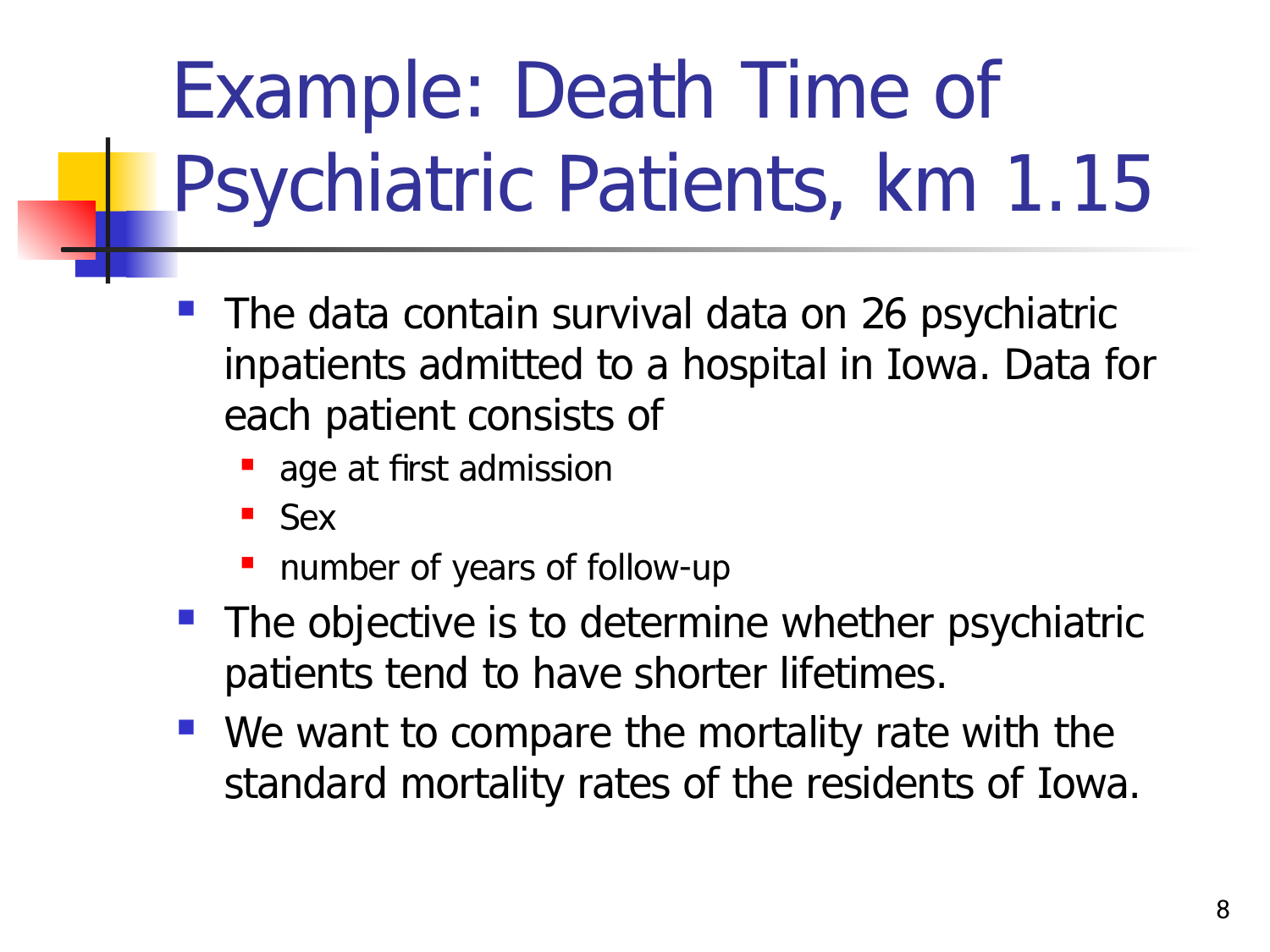

# Example: Death Time of Psychiatric Patients, km 1.15
The data contain survival data on 26 psychiatric inpatients admitted to a hospital in Iowa. Data for each patient consists of
age at first admission
Sex
number of years of follow-up
The objective is to determine whether psychiatric patients tend to have shorter lifetimes.
We want to compare the mortality rate with the standard mortality rates of the residents of Iowa.
8